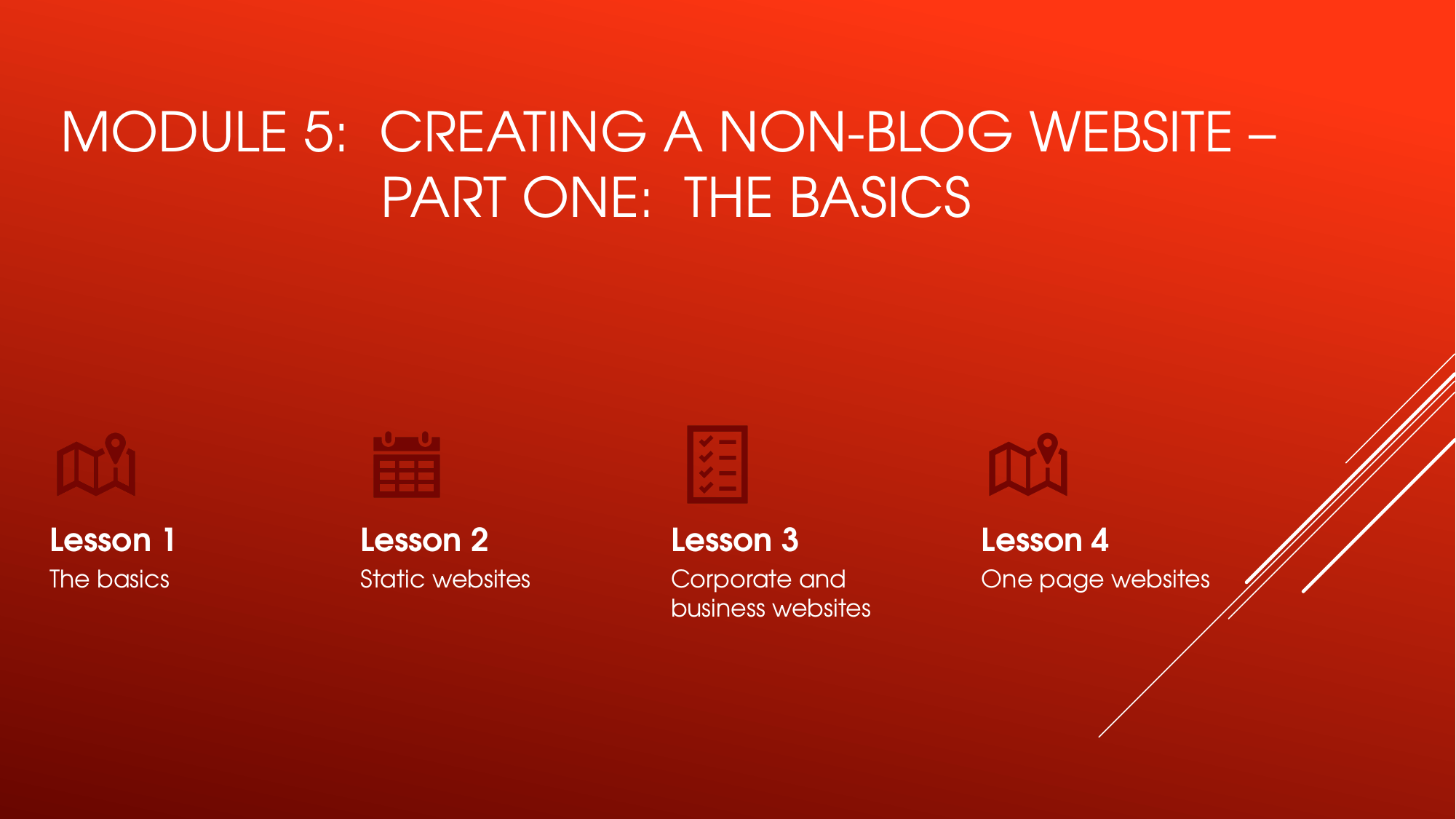

# Module 5:  creating a non-blog website – Part one:  the basics
Lesson 1
The basics
Lesson 2
Static websites
Lesson 3
Corporate and business websites
Lesson 4
One page websites